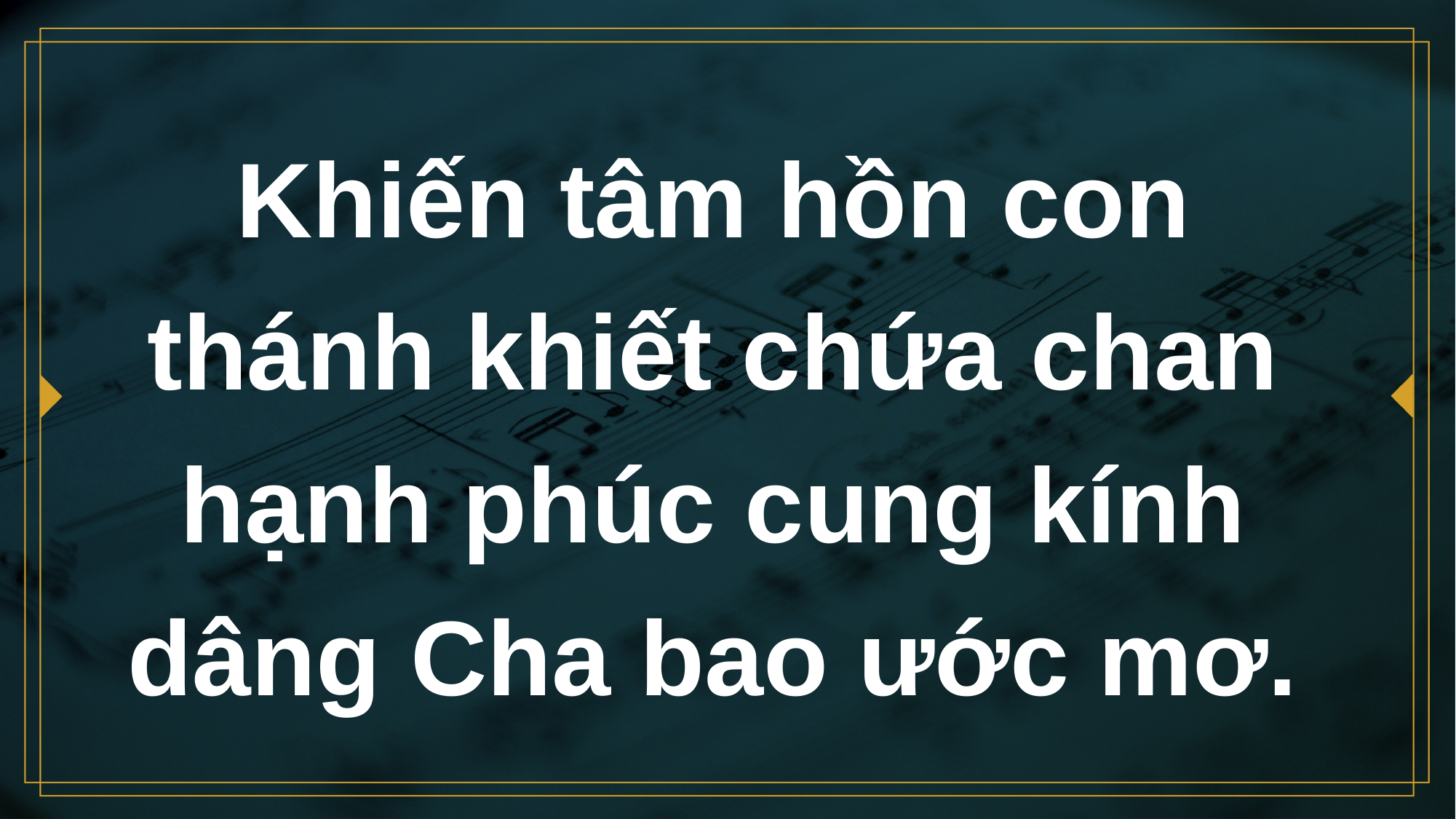

# Khiến tâm hồn con thánh khiết chứa chan
hạnh phúc cung kính
dâng Cha bao ước mơ.